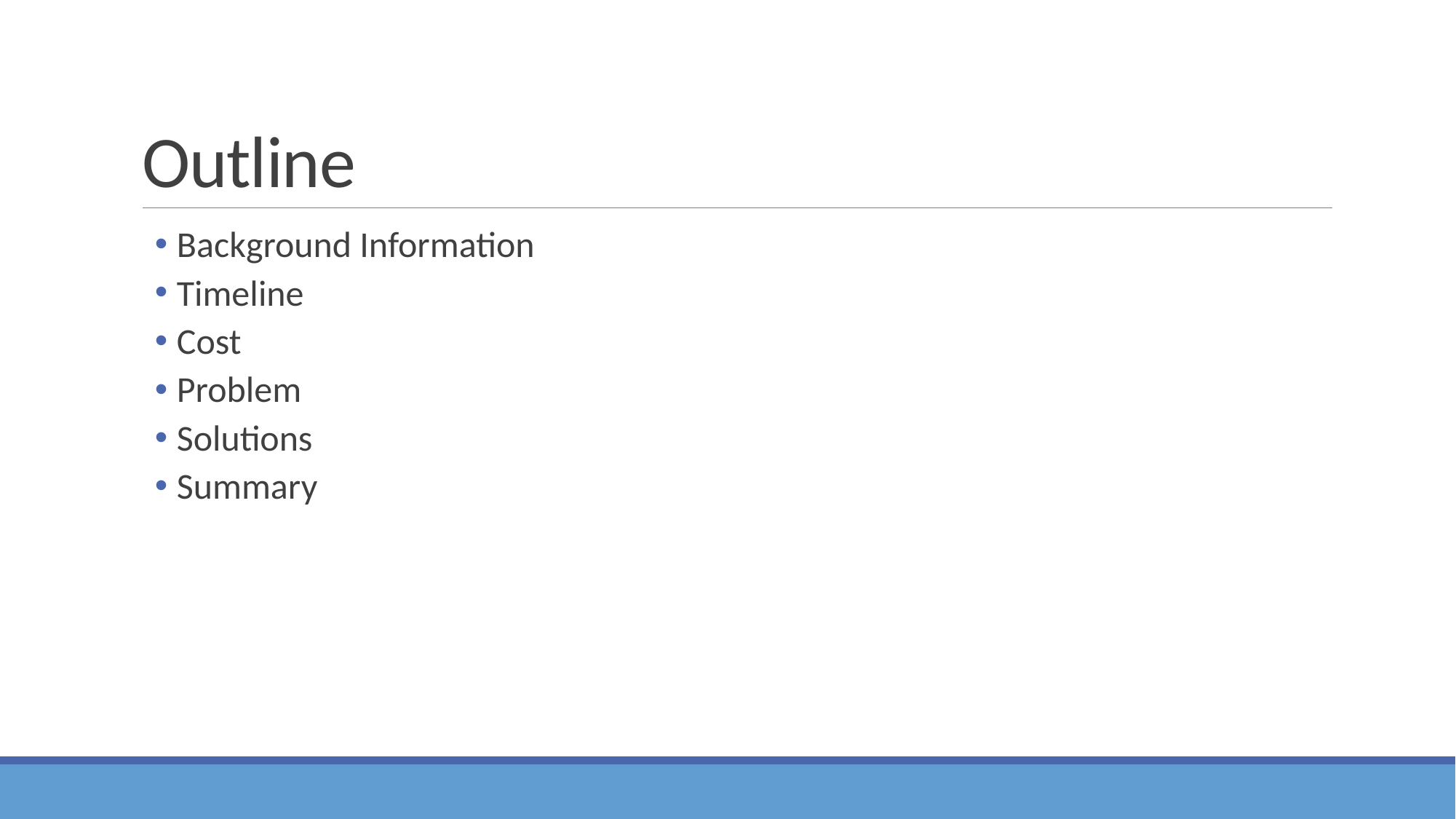

# Outline
Background Information
Timeline
Cost
Problem
Solutions
Summary